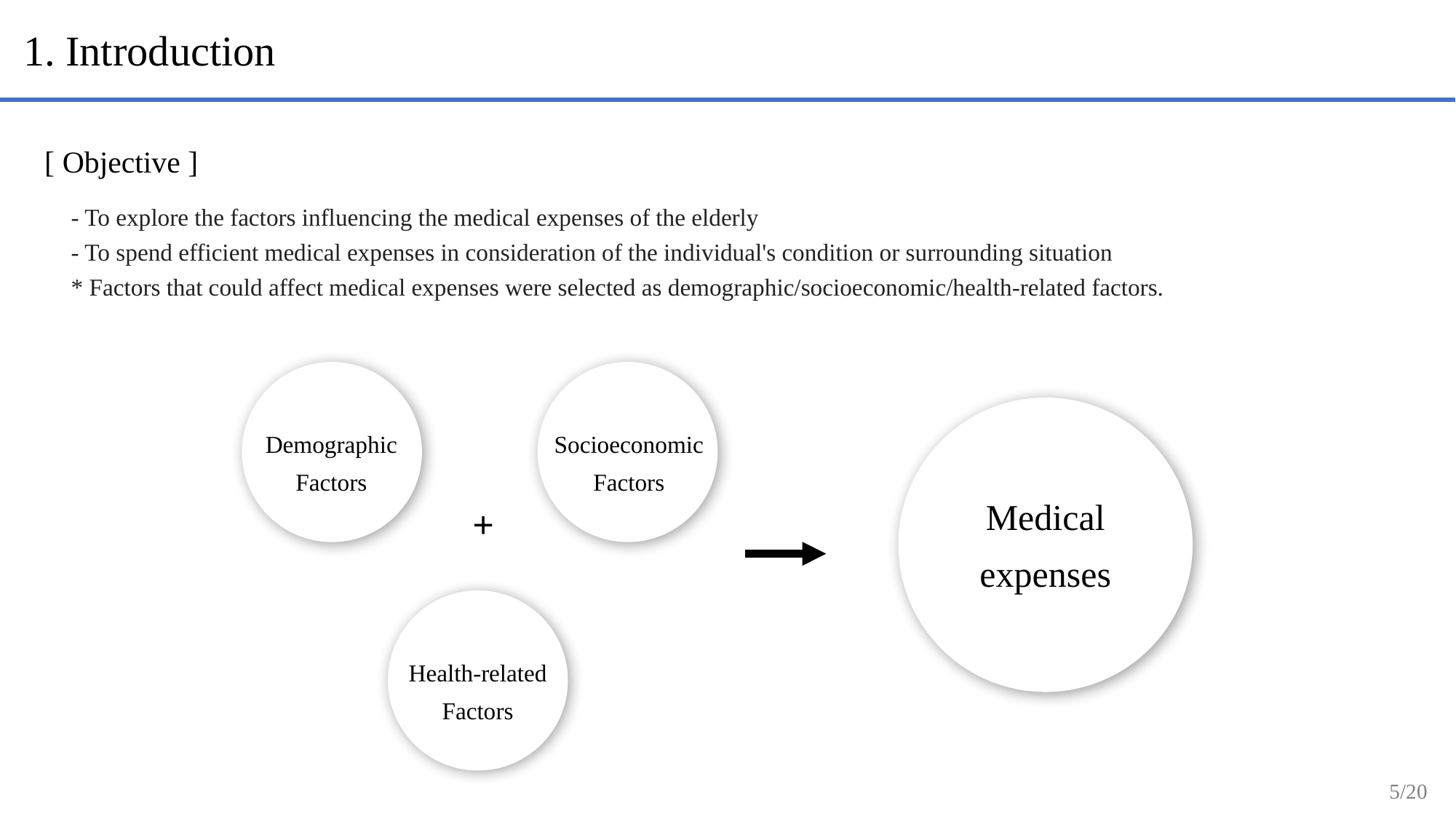

[ Objective ]
- To explore the factors influencing the medical expenses of the elderly
- To spend efficient medical expenses in consideration of the individual's condition or surrounding situation
* Factors that could affect medical expenses were selected as demographic/socioeconomic/health-related factors.

Socioeconomic
Factors

Demographic
Factors

Medical
expenses
+

Health-related
Factors
5/20